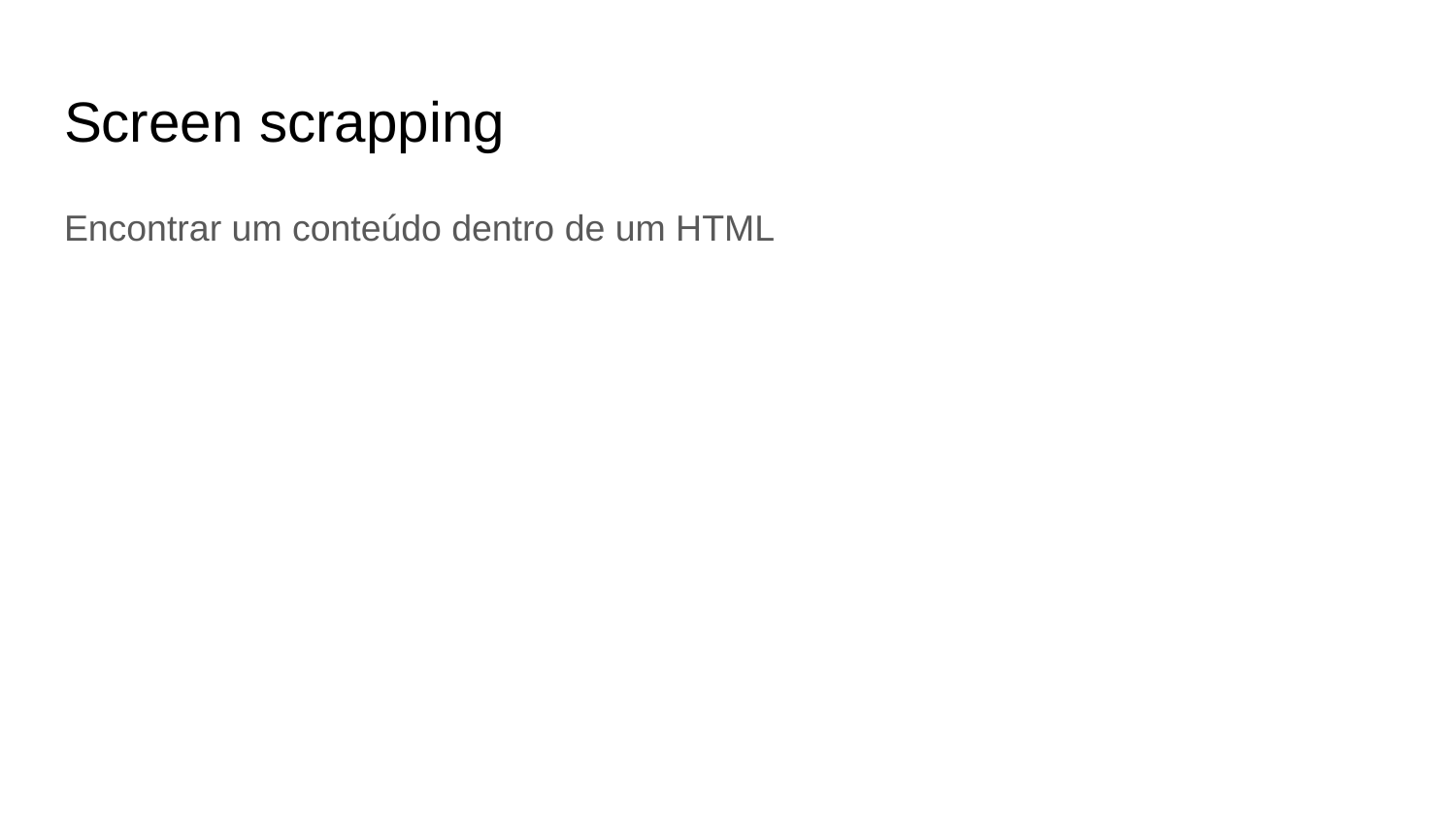

# Screen scrapping
Encontrar um conteúdo dentro de um HTML